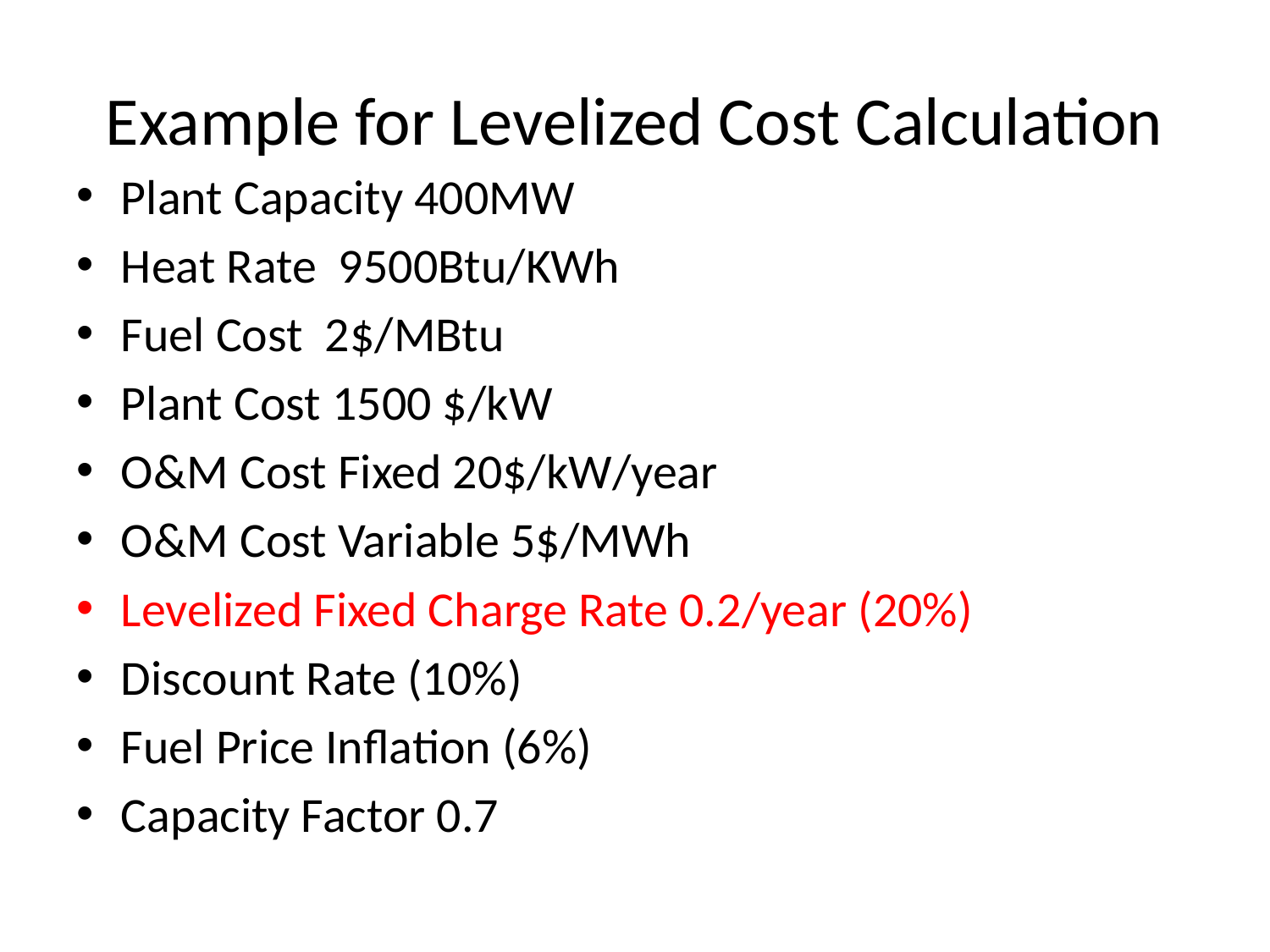

# Example for Levelized Cost Calculation
Plant Capacity 400MW
Heat Rate  9500Btu/KWh
Fuel Cost  2$/MBtu
Plant Cost 1500 $/kW
O&M Cost Fixed 20$/kW/year
O&M Cost Variable 5$/MWh
Levelized Fixed Charge Rate 0.2/year (20%)
Discount Rate (10%)
Fuel Price Inflation (6%)
Capacity Factor 0.7